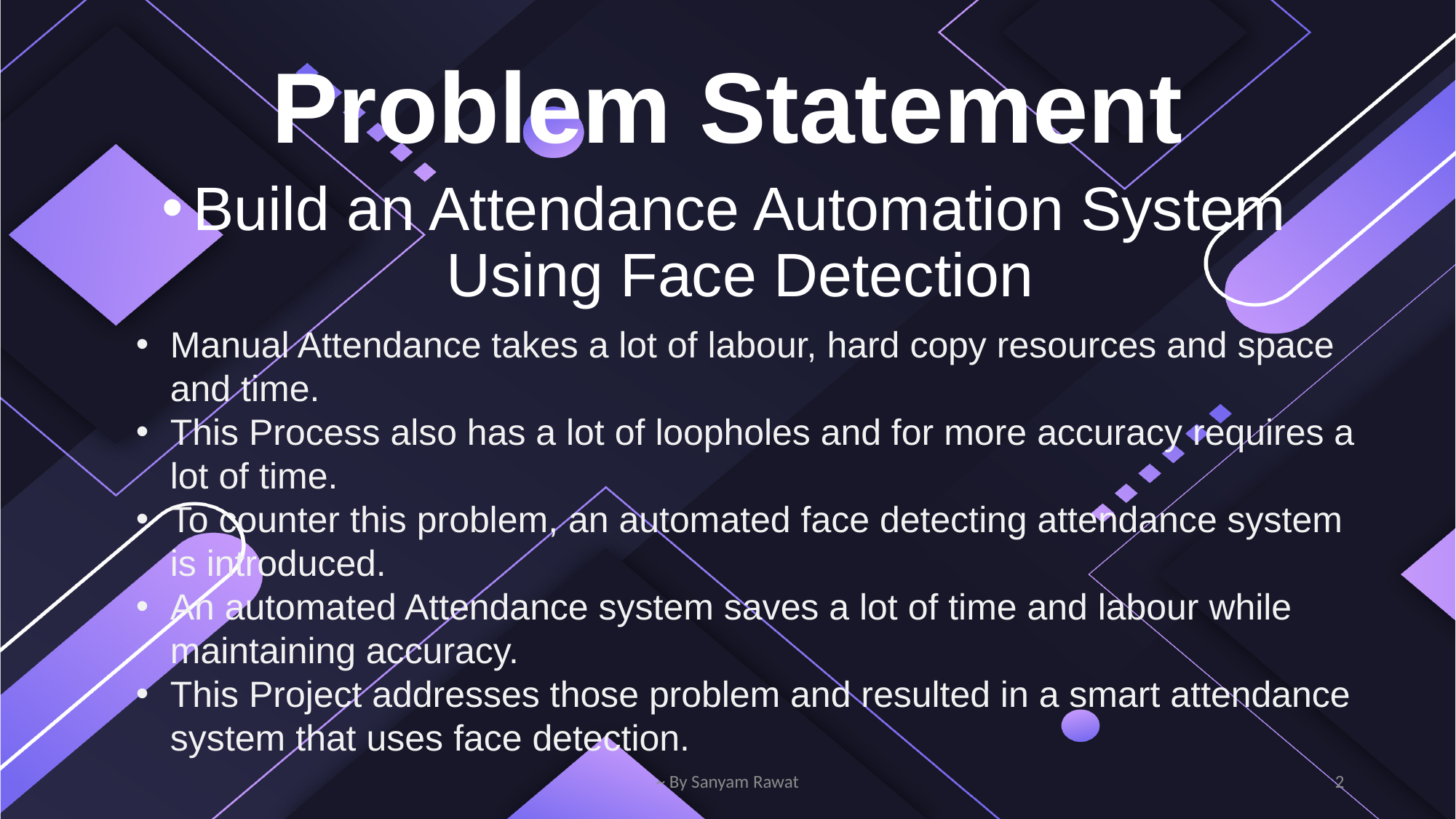

# Problem Statement
Build an Attendance Automation System Using Face Detection
Manual Attendance takes a lot of labour, hard copy resources and space and time.
This Process also has a lot of loopholes and for more accuracy requires a lot of time.
To counter this problem, an automated face detecting attendance system is introduced.
An automated Attendance system saves a lot of time and labour while maintaining accuracy.
This Project addresses those problem and resulted in a smart attendance system that uses face detection.
~ By Sanyam Rawat
2